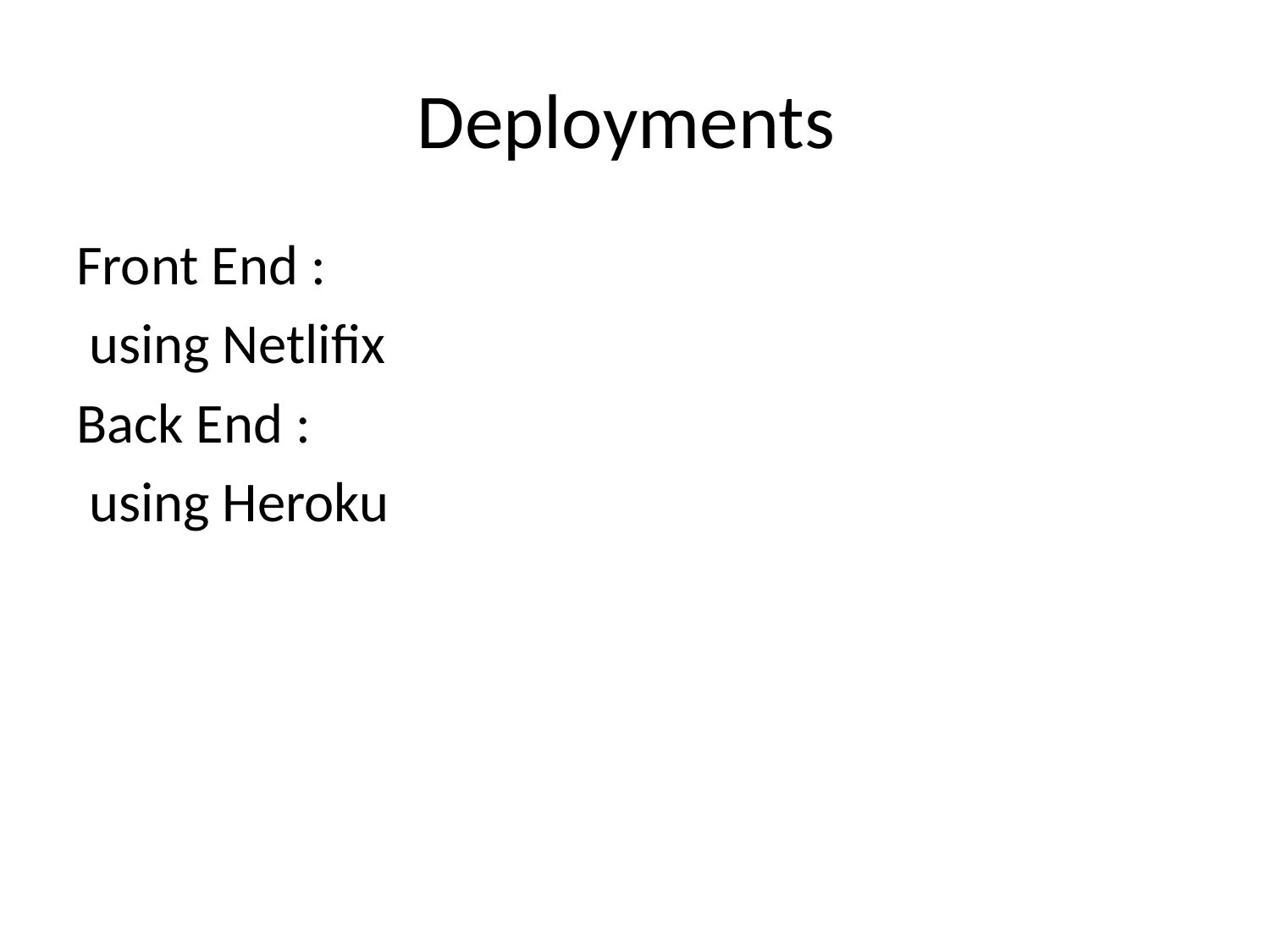

# Deployments
Front End :
 using Netlifix
Back End :
 using Heroku